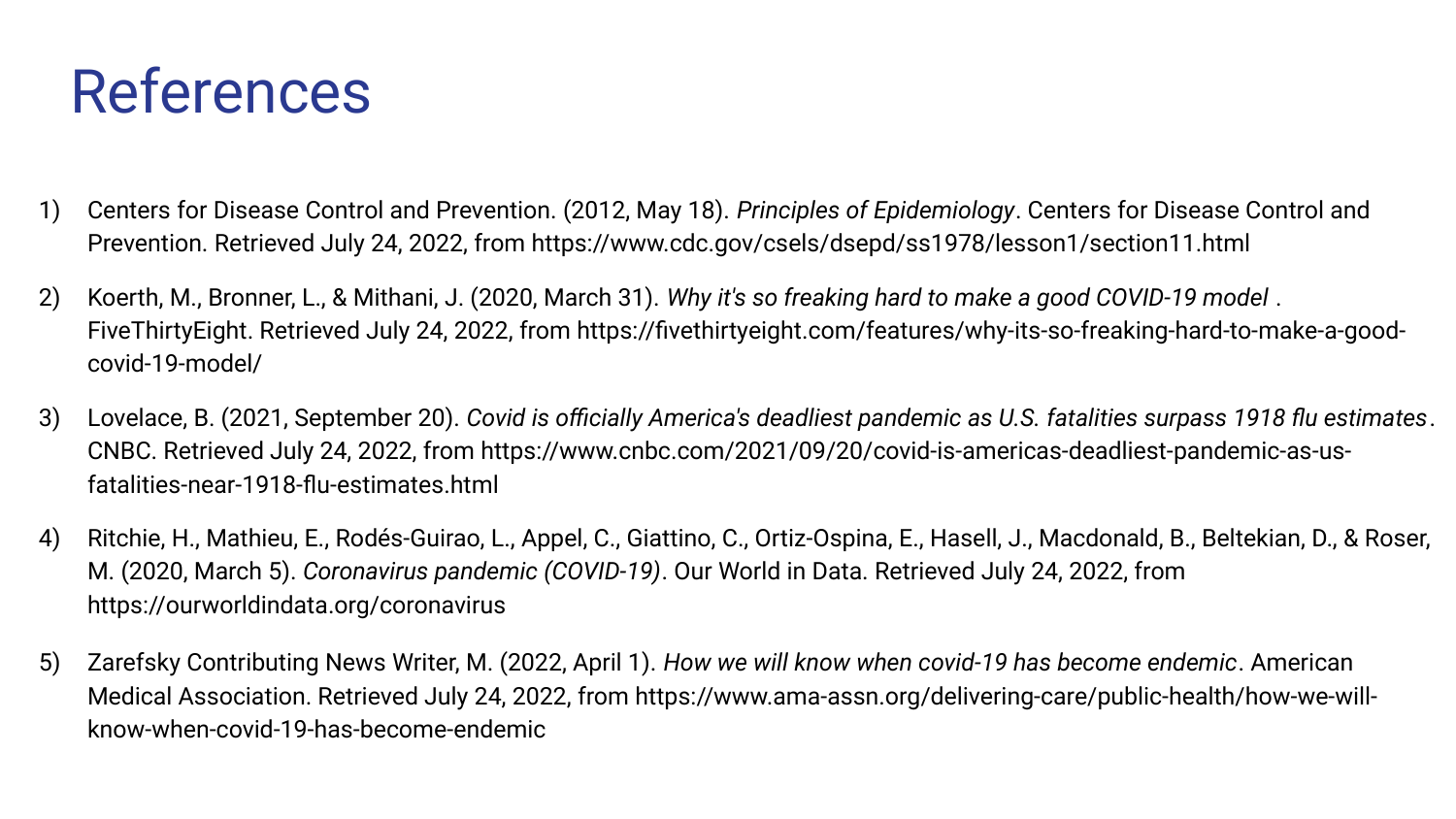

References
Centers for Disease Control and Prevention. (2012, May 18). Principles of Epidemiology. Centers for Disease Control and Prevention. Retrieved July 24, 2022, from https://www.cdc.gov/csels/dsepd/ss1978/lesson1/section11.html
Koerth, M., Bronner, L., & Mithani, J. (2020, March 31). Why it's so freaking hard to make a good COVID-19 model . FiveThirtyEight. Retrieved July 24, 2022, from https://fivethirtyeight.com/features/why-its-so-freaking-hard-to-make-a-good-covid-19-model/
Lovelace, B. (2021, September 20). Covid is officially America's deadliest pandemic as U.S. fatalities surpass 1918 flu estimates. CNBC. Retrieved July 24, 2022, from https://www.cnbc.com/2021/09/20/covid-is-americas-deadliest-pandemic-as-us-fatalities-near-1918-flu-estimates.html
Ritchie, H., Mathieu, E., Rodés-Guirao, L., Appel, C., Giattino, C., Ortiz-Ospina, E., Hasell, J., Macdonald, B., Beltekian, D., & Roser, M. (2020, March 5). Coronavirus pandemic (COVID-19). Our World in Data. Retrieved July 24, 2022, from https://ourworldindata.org/coronavirus
Zarefsky Contributing News Writer, M. (2022, April 1). How we will know when covid-19 has become endemic. American Medical Association. Retrieved July 24, 2022, from https://www.ama-assn.org/delivering-care/public-health/how-we-will-know-when-covid-19-has-become-endemic